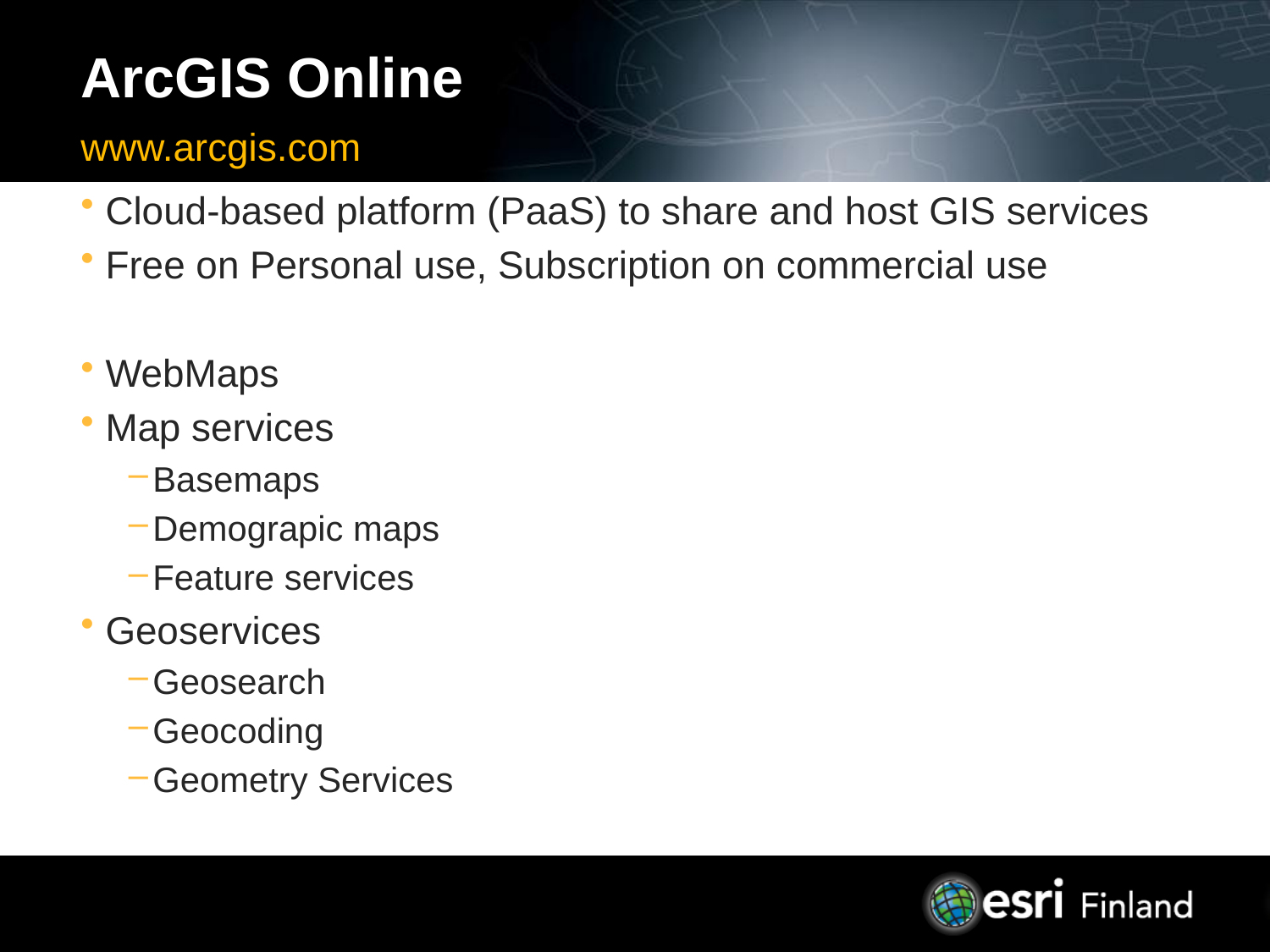

# ArcGIS Online
www.arcgis.com
Cloud-based platform (PaaS) to share and host GIS services
Free on Personal use, Subscription on commercial use

WebMaps
Map services
Basemaps
Demograpic maps
Feature services
Geoservices
Geosearch
Geocoding
Geometry Services